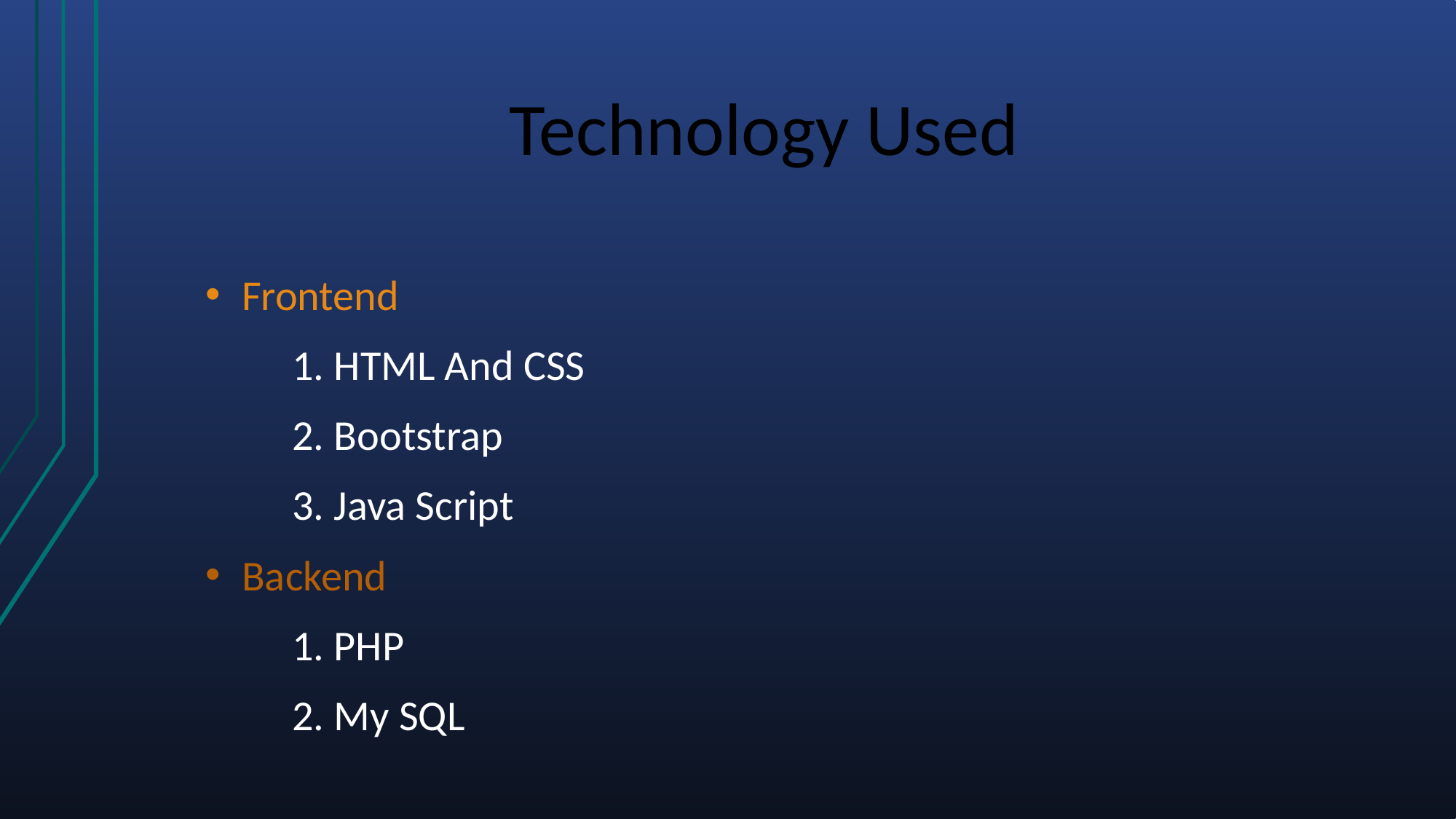

# Technology Used

Frontend
         1. HTML And CSS
         2. Bootstrap
         3. Java Script
Backend
         1. PHP
         2. My SQL